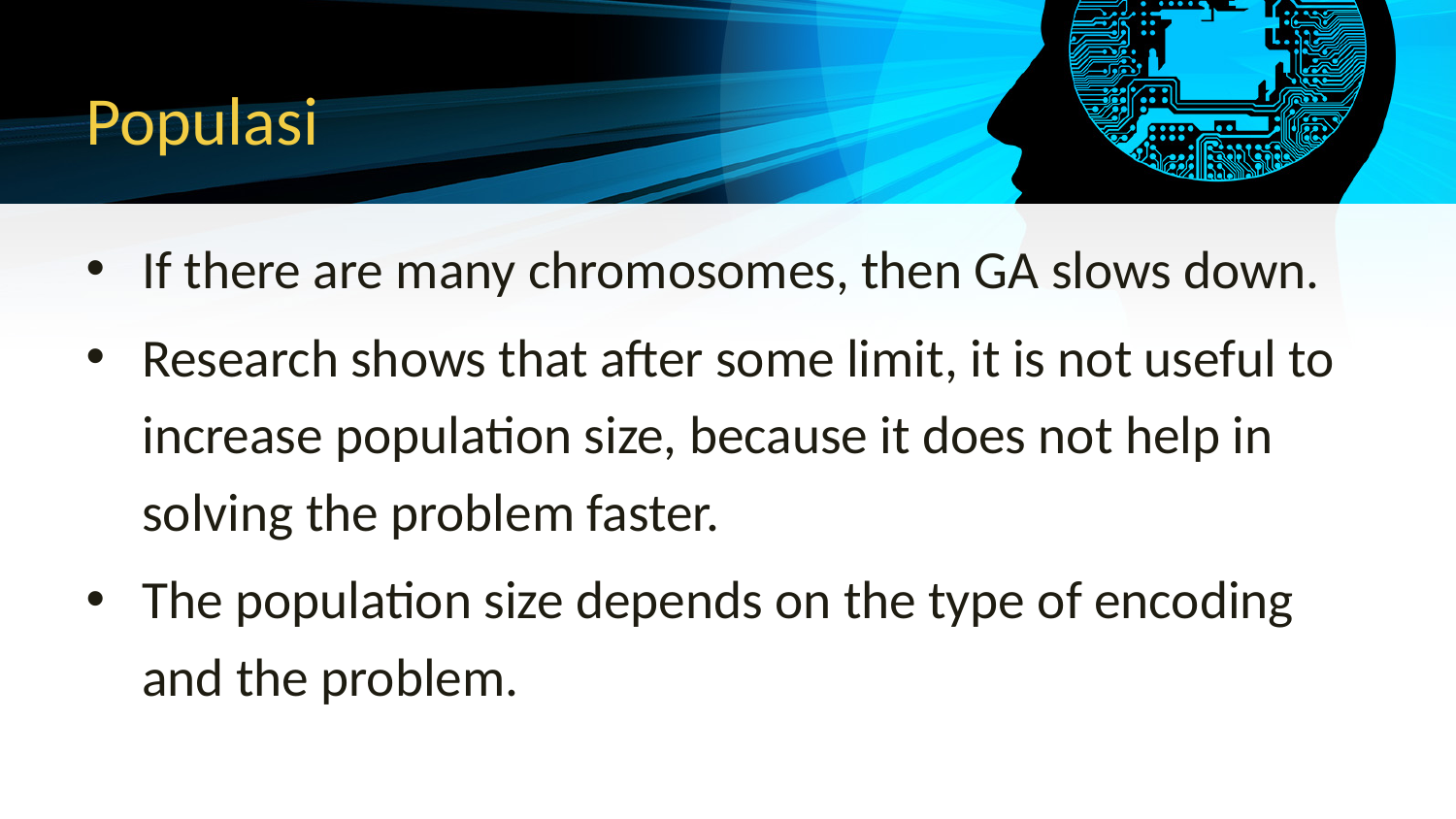

# Populasi
If there are many chromosomes, then GA slows down.
Research shows that after some limit, it is not useful to increase population size, because it does not help in solving the problem faster.
The population size depends on the type of encoding and the problem.